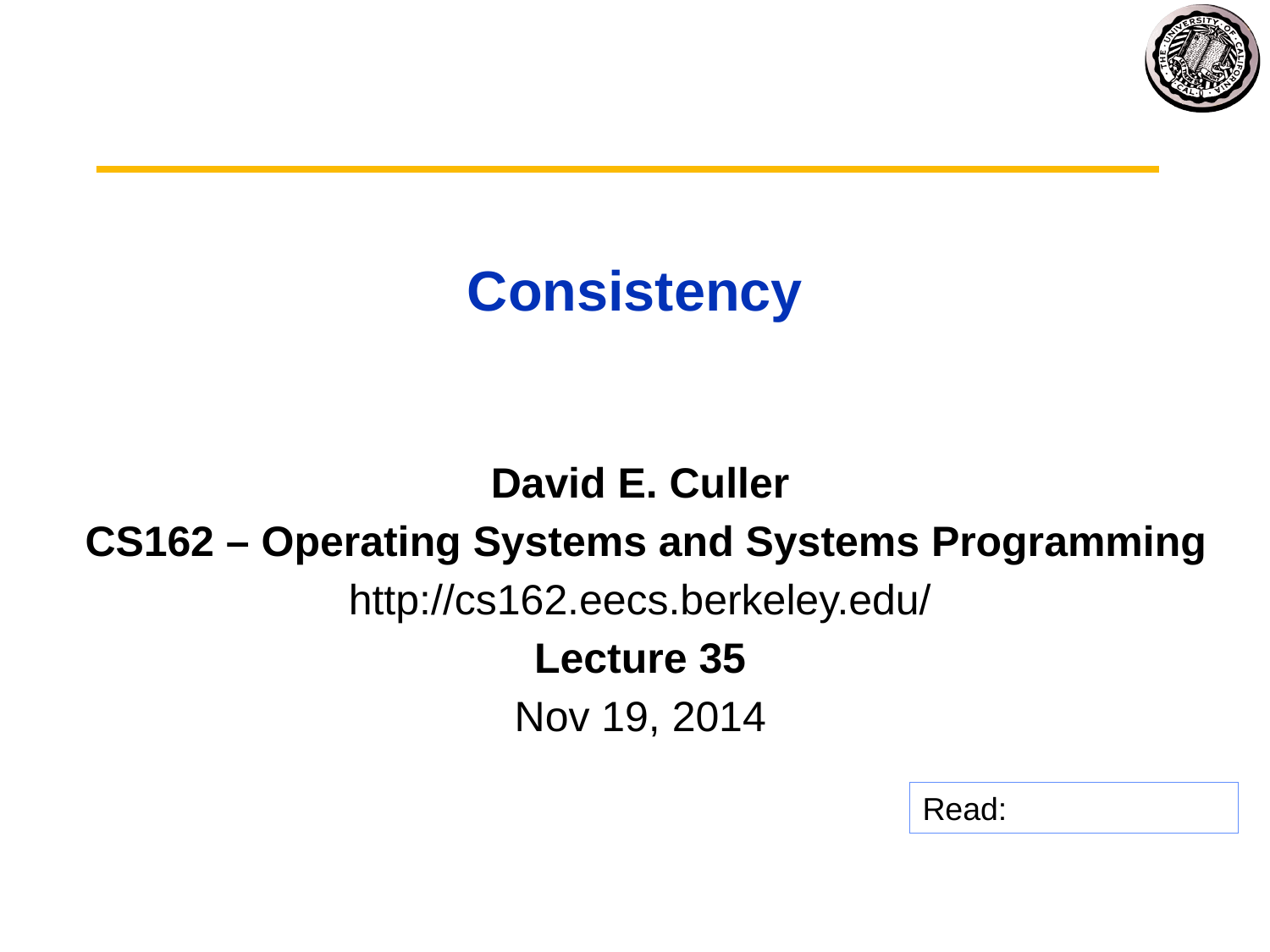

# Consistency
David E. Culler
 CS162 – Operating Systems and Systems Programming
http://cs162.eecs.berkeley.edu/
Lecture 35
Nov 19, 2014
Read: